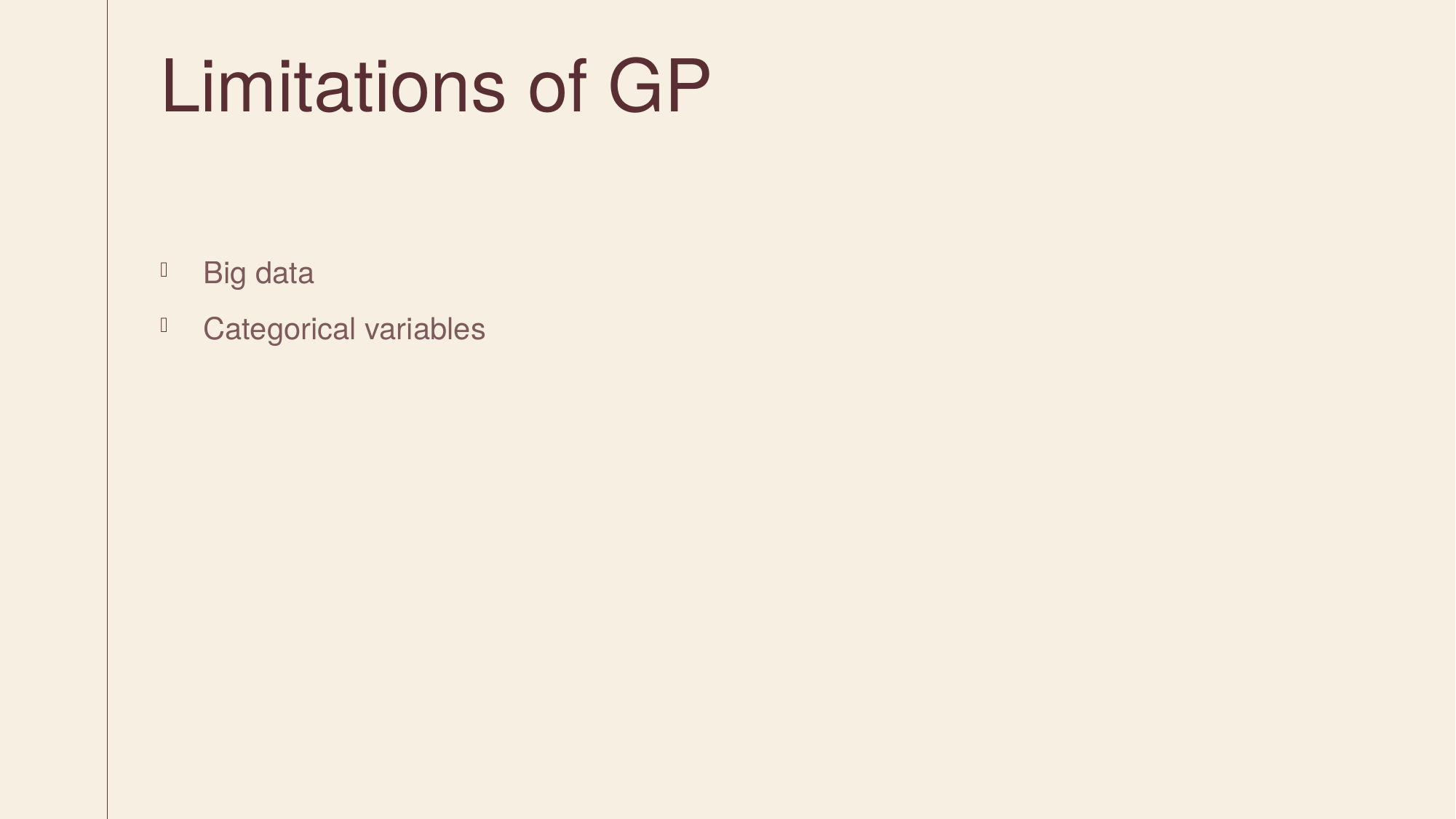

# Limitations of GP
Big data
Categorical variables